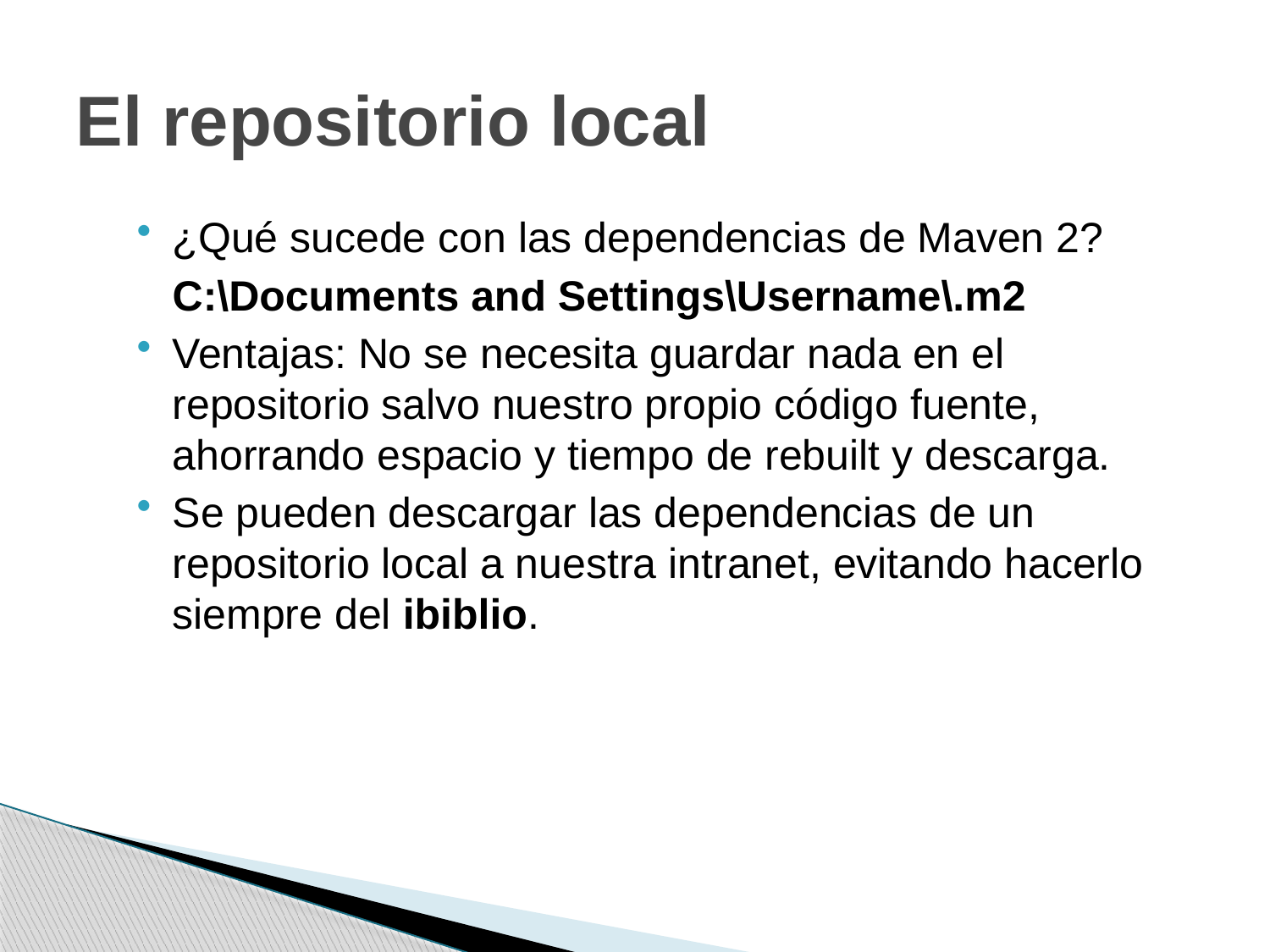

# El repositorio local
¿Qué sucede con las dependencias de Maven 2?
	C:\Documents and Settings\Username\.m2
Ventajas: No se necesita guardar nada en el repositorio salvo nuestro propio código fuente, ahorrando espacio y tiempo de rebuilt y descarga.
Se pueden descargar las dependencias de un repositorio local a nuestra intranet, evitando hacerlo siempre del ibiblio.